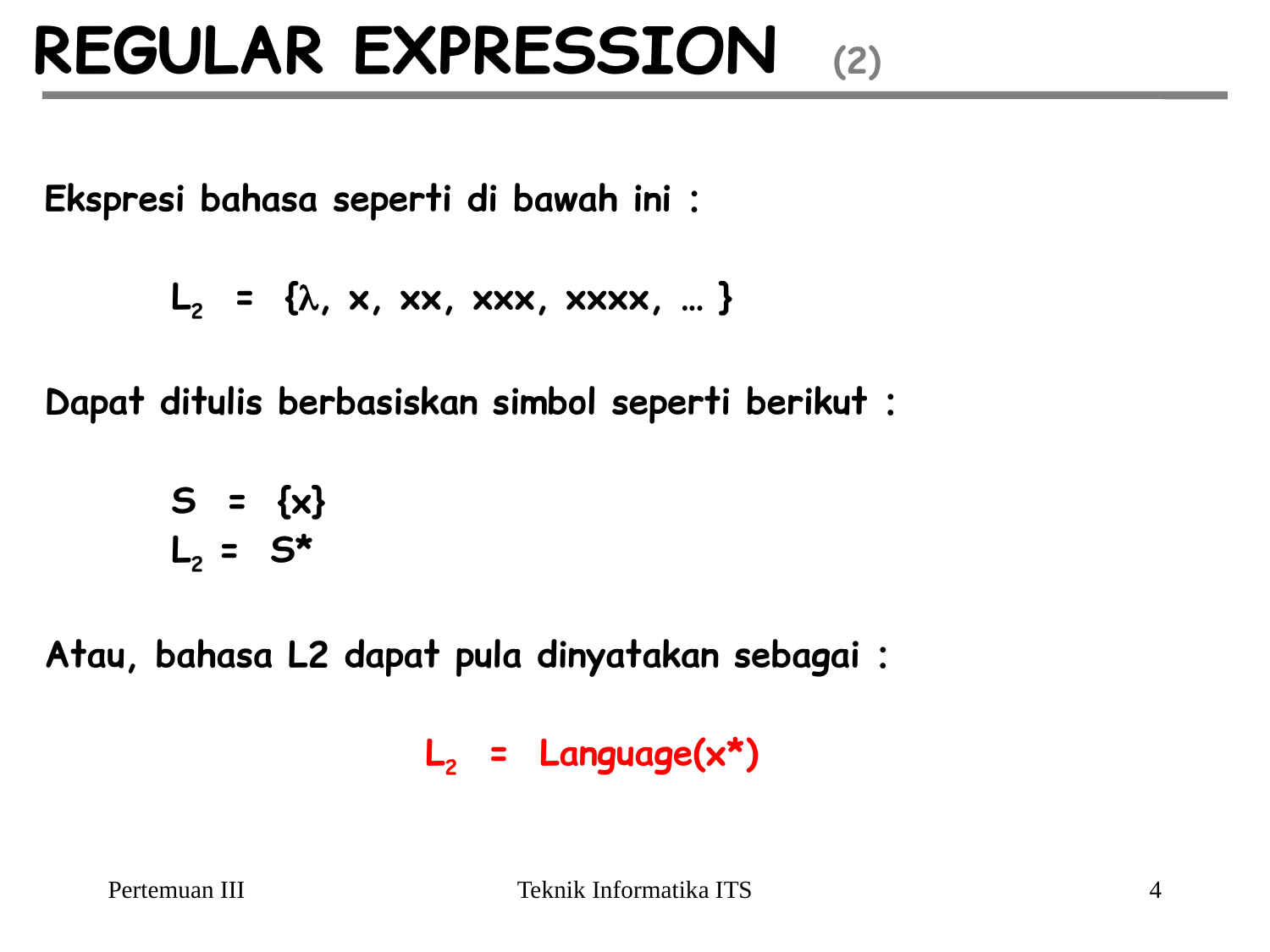

# REGULAR EXPRESSION  (2)

Ekspresi bahasa seperti di bawah ini :

	L2  =  {λ, x, xx, xxx, xxxx, … }

Dapat ditulis berbasiskan simbol seperti berikut :

	S  =  {x}
	L2 =  S*

Atau, bahasa L2 dapat pula dinyatakan sebagai :

			L2  =  Language(x*)
Pertemuan III
Teknik Informatika ITS
4